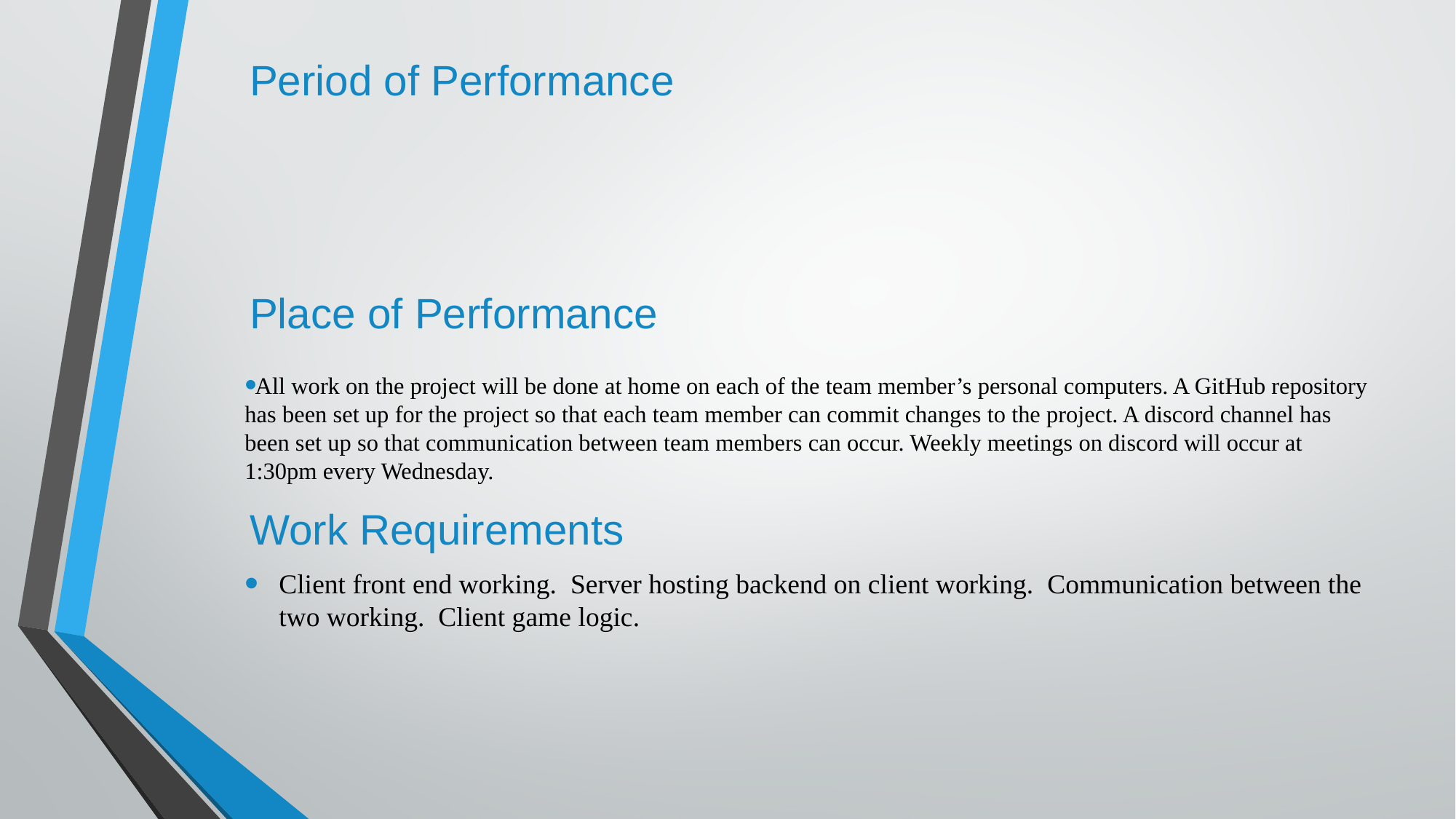

Period of Performance

Place of Performance
All work on the project will be done at home on each of the team member’s personal computers. A GitHub repository has been set up for the project so that each team member can commit changes to the project. A discord channel has been set up so that communication between team members can occur. Weekly meetings on discord will occur at 1:30pm every Wednesday.

Work Requirements
Client front end working.  Server hosting backend on client working.  Communication between the two working.  Client game logic.